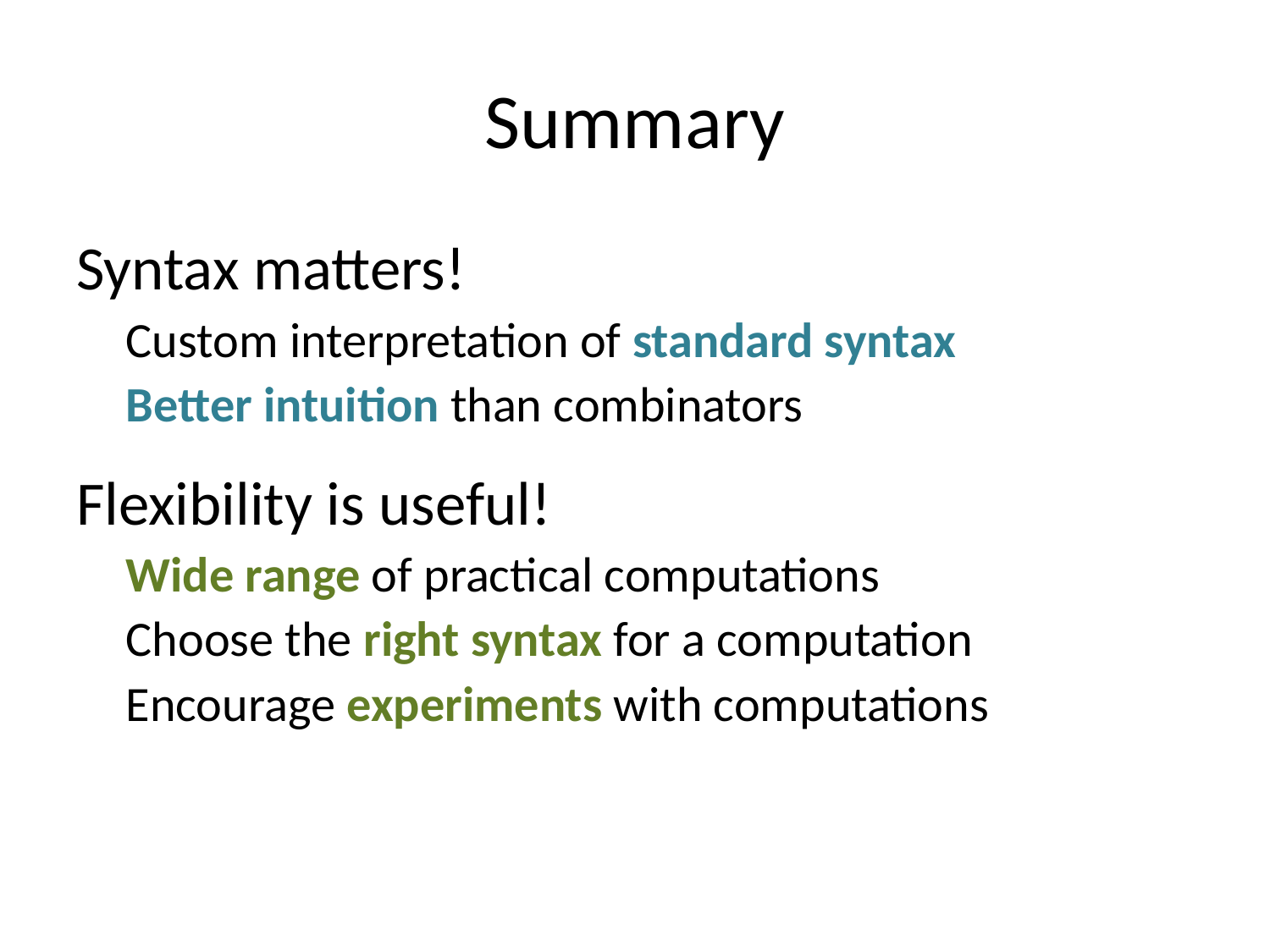

# Summary
Syntax matters!
Custom interpretation of standard syntax
Better intuition than combinators
Flexibility is useful!
Wide range of practical computations
Choose the right syntax for a computation
Encourage experiments with computations